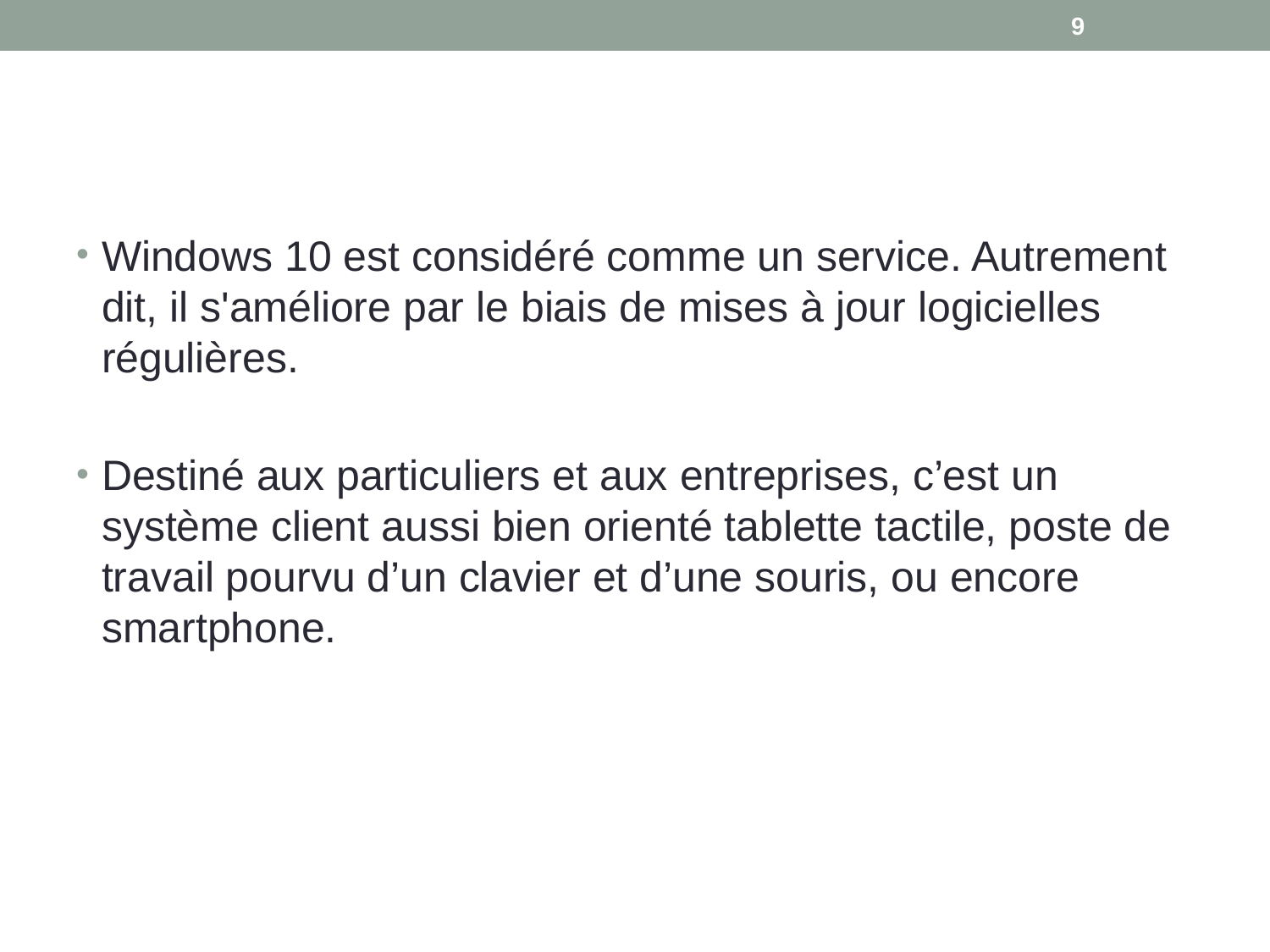

9
#
Windows 10 est considéré comme un service. Autrement dit, il s'améliore par le biais de mises à jour logicielles régulières.

Destiné aux particuliers et aux entreprises, c’est un système client aussi bien orienté tablette tactile, poste de travail pourvu d’un clavier et d’une souris, ou encore smartphone.